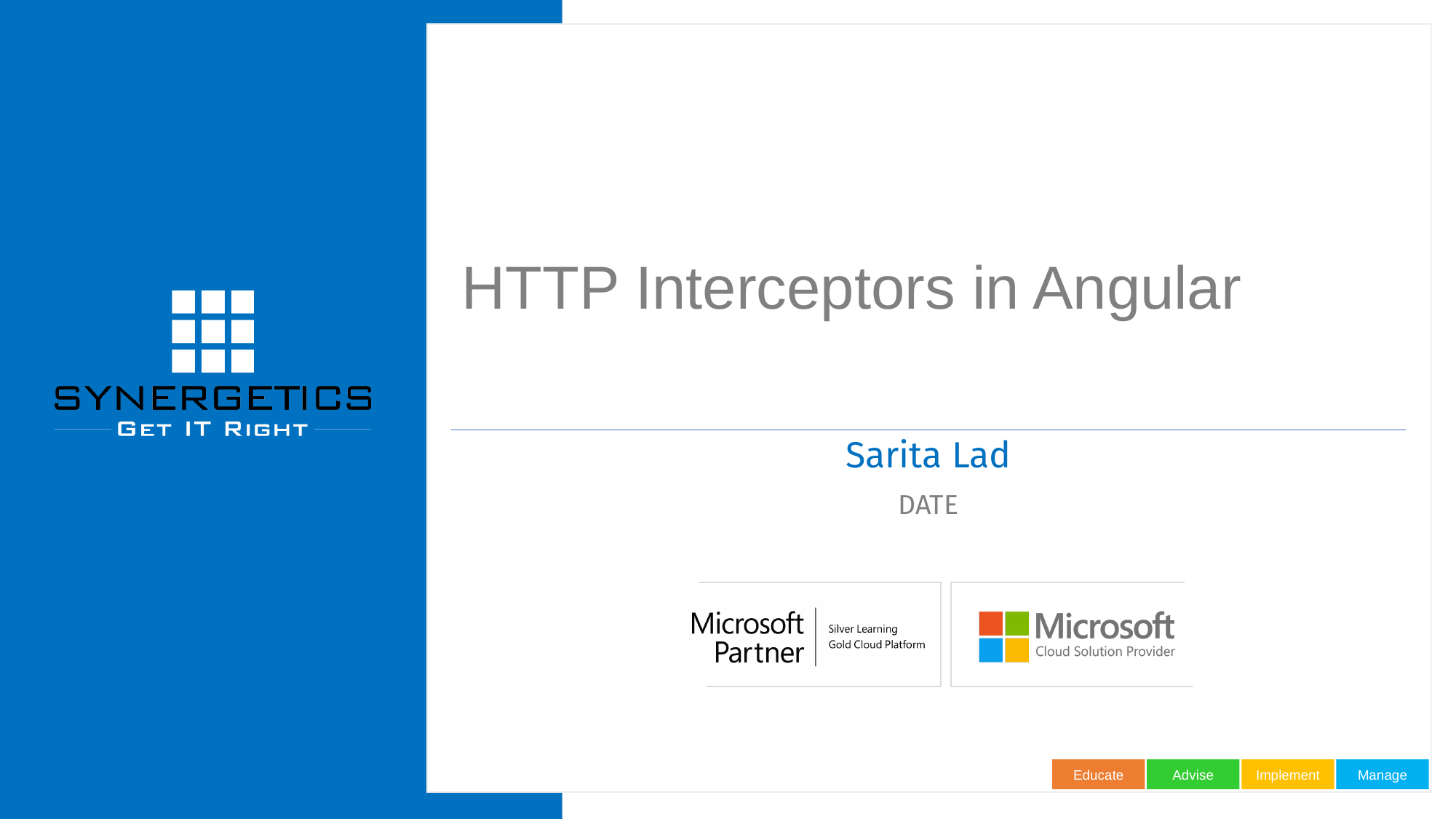

# HTTP Interceptors in Angular
Sarita Lad
DATE